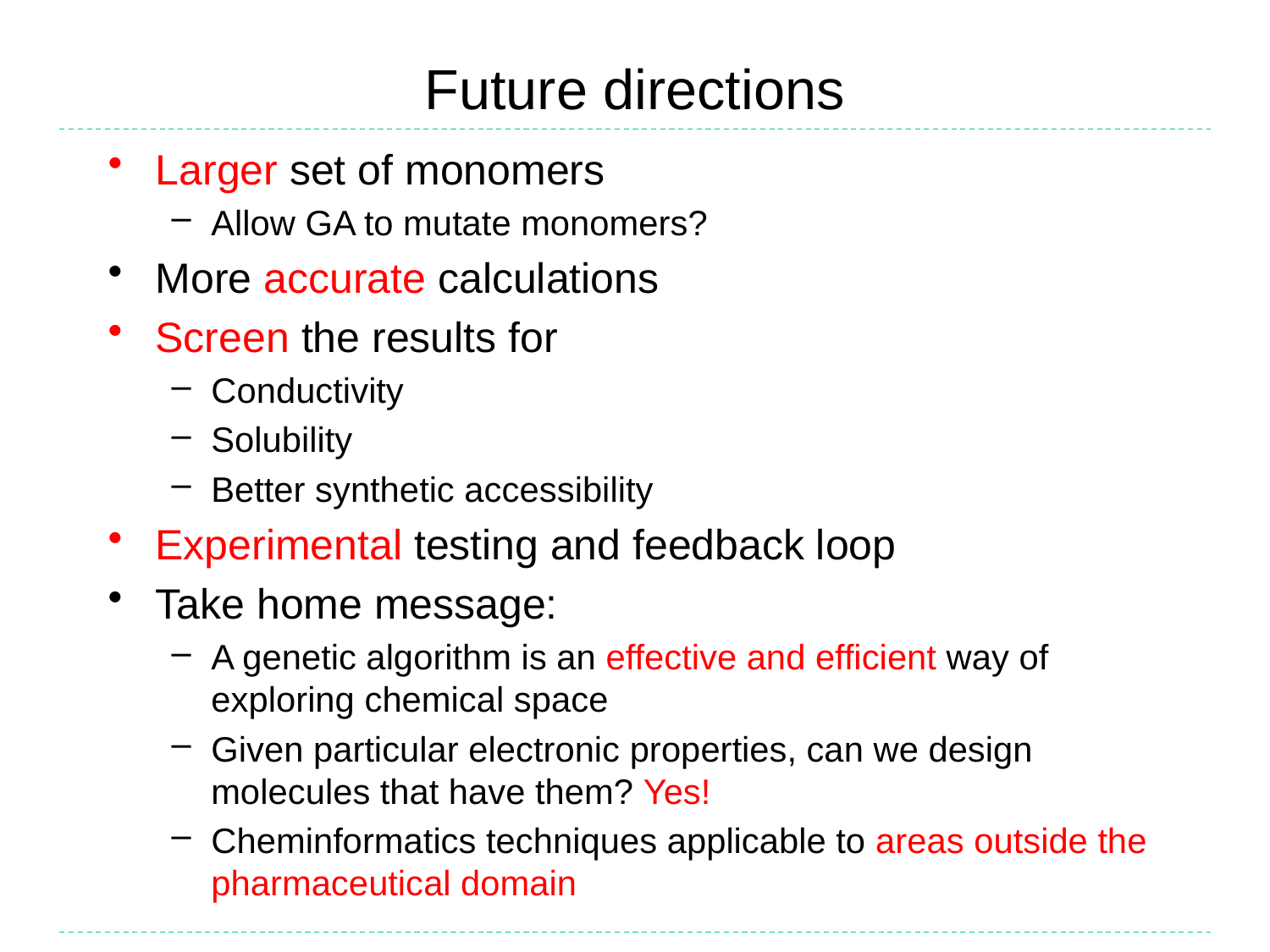

# Future directions
Larger set of monomers
Allow GA to mutate monomers?
More accurate calculations
Screen the results for
Conductivity
Solubility
Better synthetic accessibility
Experimental testing and feedback loop
Take home message:
A genetic algorithm is an effective and efficient way of exploring chemical space
Given particular electronic properties, can we design molecules that have them? Yes!
Cheminformatics techniques applicable to areas outside the pharmaceutical domain